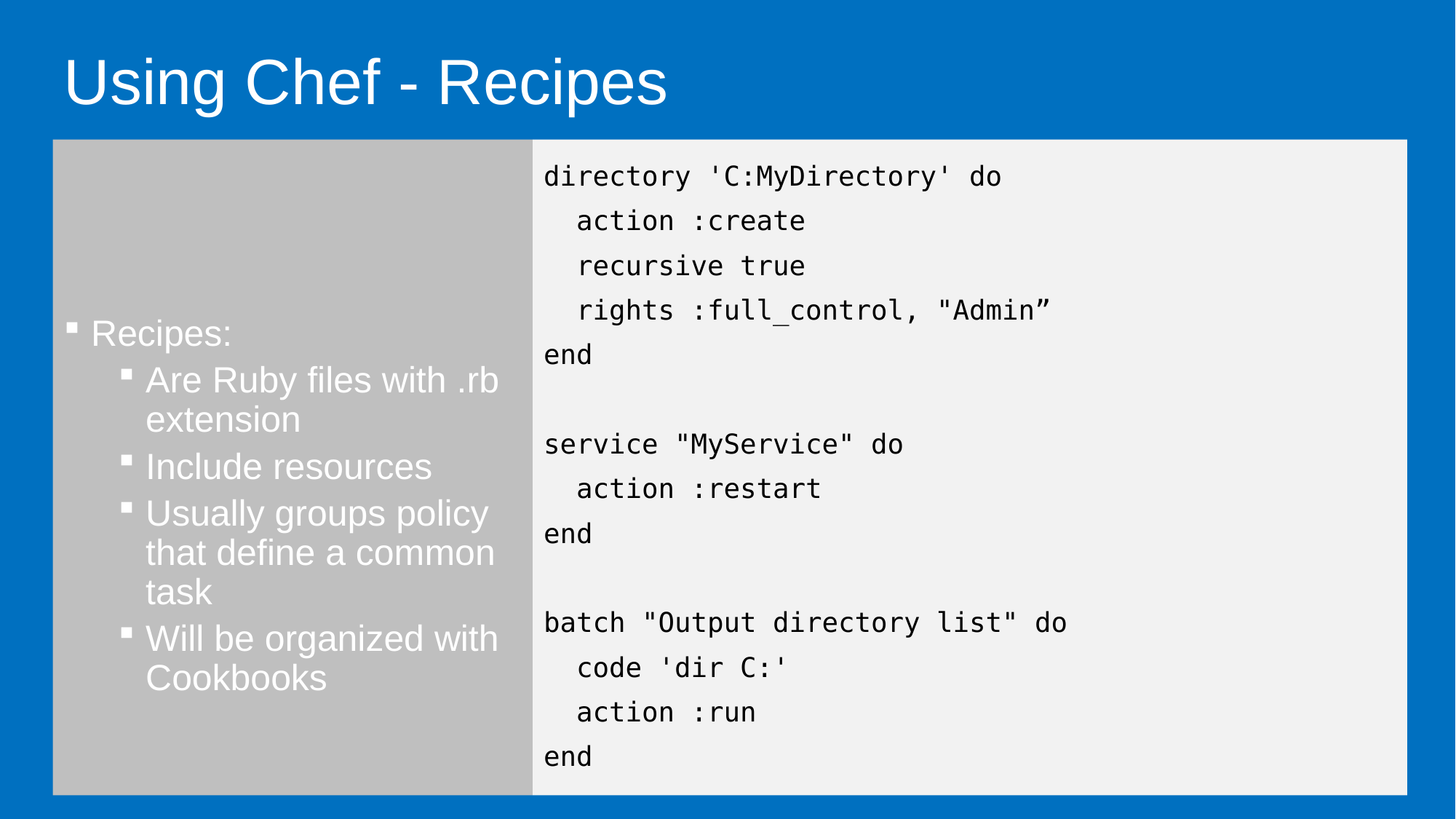

# Using Chef - Recipes

Recipes:
Are Ruby files with .rb extension
Include resources
Usually groups policy that define a common task
Will be organized with Cookbooks
directory 'C:MyDirectory' do
  action :create
  recursive true
  rights :full_control, "Admin”
end

service "MyService" do
  action :restart
end

batch "Output directory list" do
  code 'dir C:'
  action :run
end